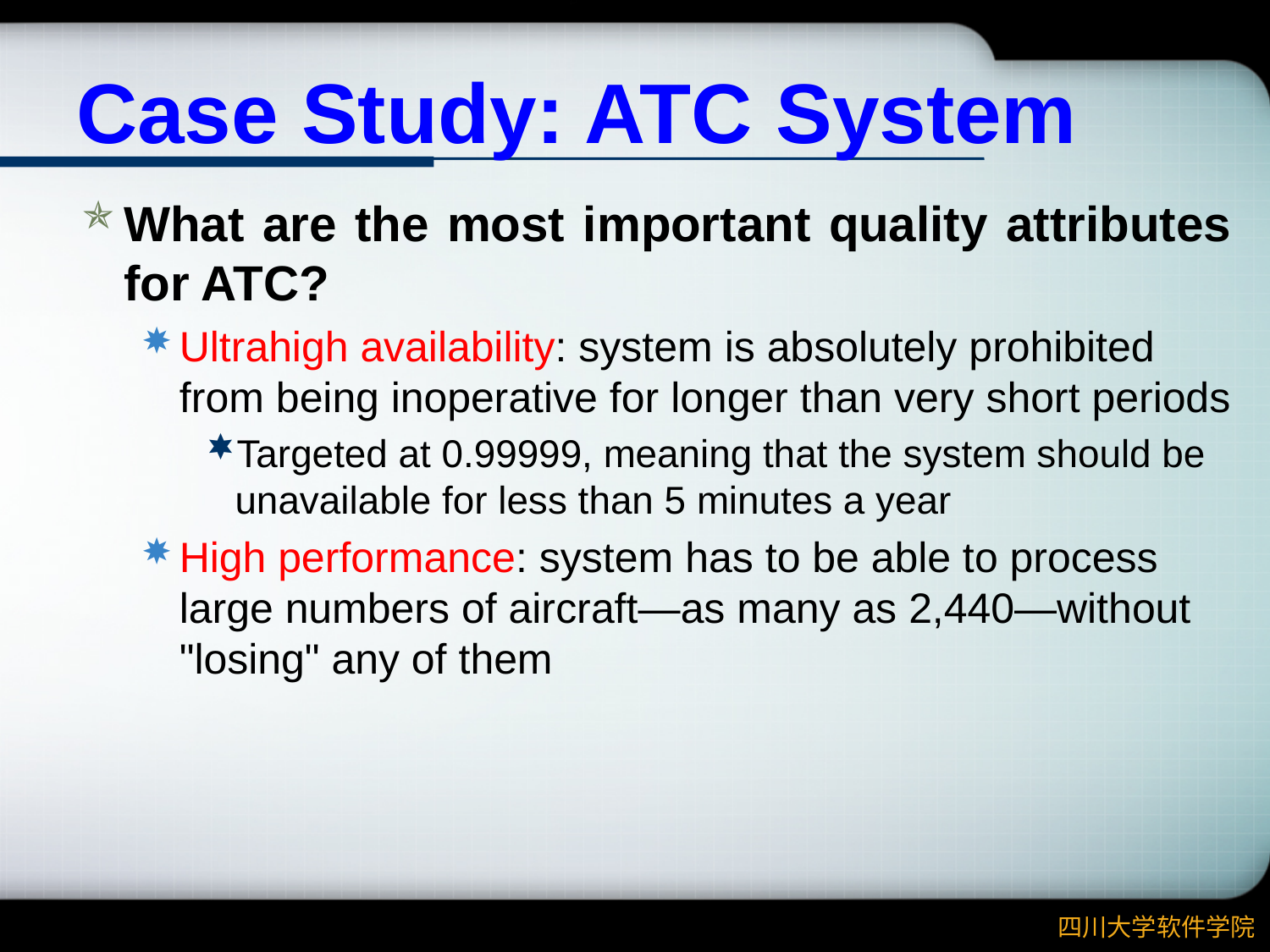

# Case Study: ATC System
What are the most important quality attributes for ATC?
Ultrahigh availability: system is absolutely prohibited from being inoperative for longer than very short periods
Targeted at 0.99999, meaning that the system should be unavailable for less than 5 minutes a year
High performance: system has to be able to process large numbers of aircraft—as many as 2,440—without "losing" any of them